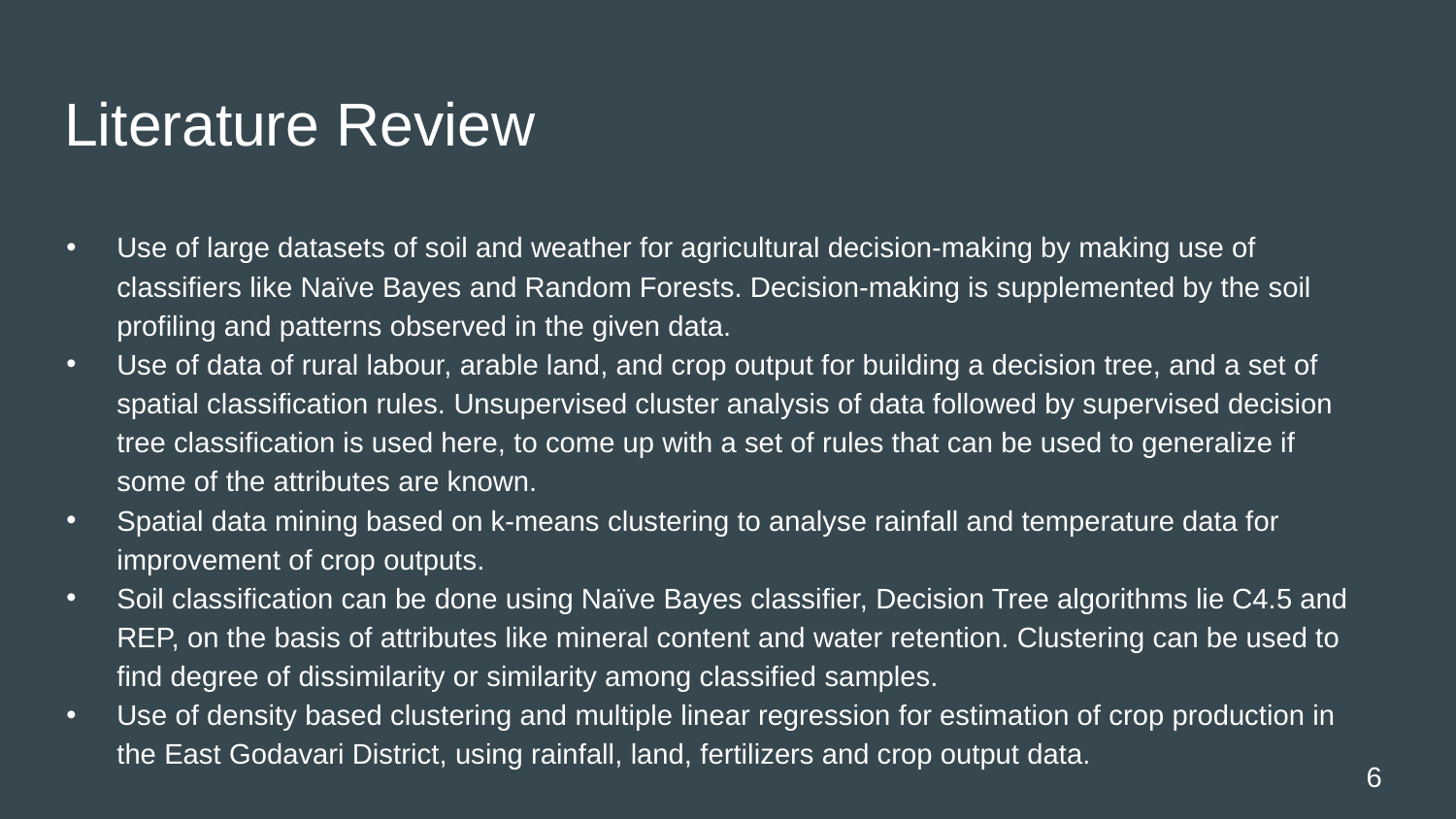

# Literature Review
Use of large datasets of soil and weather for agricultural decision-making by making use of classifiers like Naïve Bayes and Random Forests. Decision-making is supplemented by the soil profiling and patterns observed in the given data.
Use of data of rural labour, arable land, and crop output for building a decision tree, and a set of spatial classification rules. Unsupervised cluster analysis of data followed by supervised decision tree classification is used here, to come up with a set of rules that can be used to generalize if some of the attributes are known.
Spatial data mining based on k-means clustering to analyse rainfall and temperature data for improvement of crop outputs.
Soil classification can be done using Naïve Bayes classifier, Decision Tree algorithms lie C4.5 and REP, on the basis of attributes like mineral content and water retention. Clustering can be used to find degree of dissimilarity or similarity among classified samples.
Use of density based clustering and multiple linear regression for estimation of crop production in the East Godavari District, using rainfall, land, fertilizers and crop output data.
6